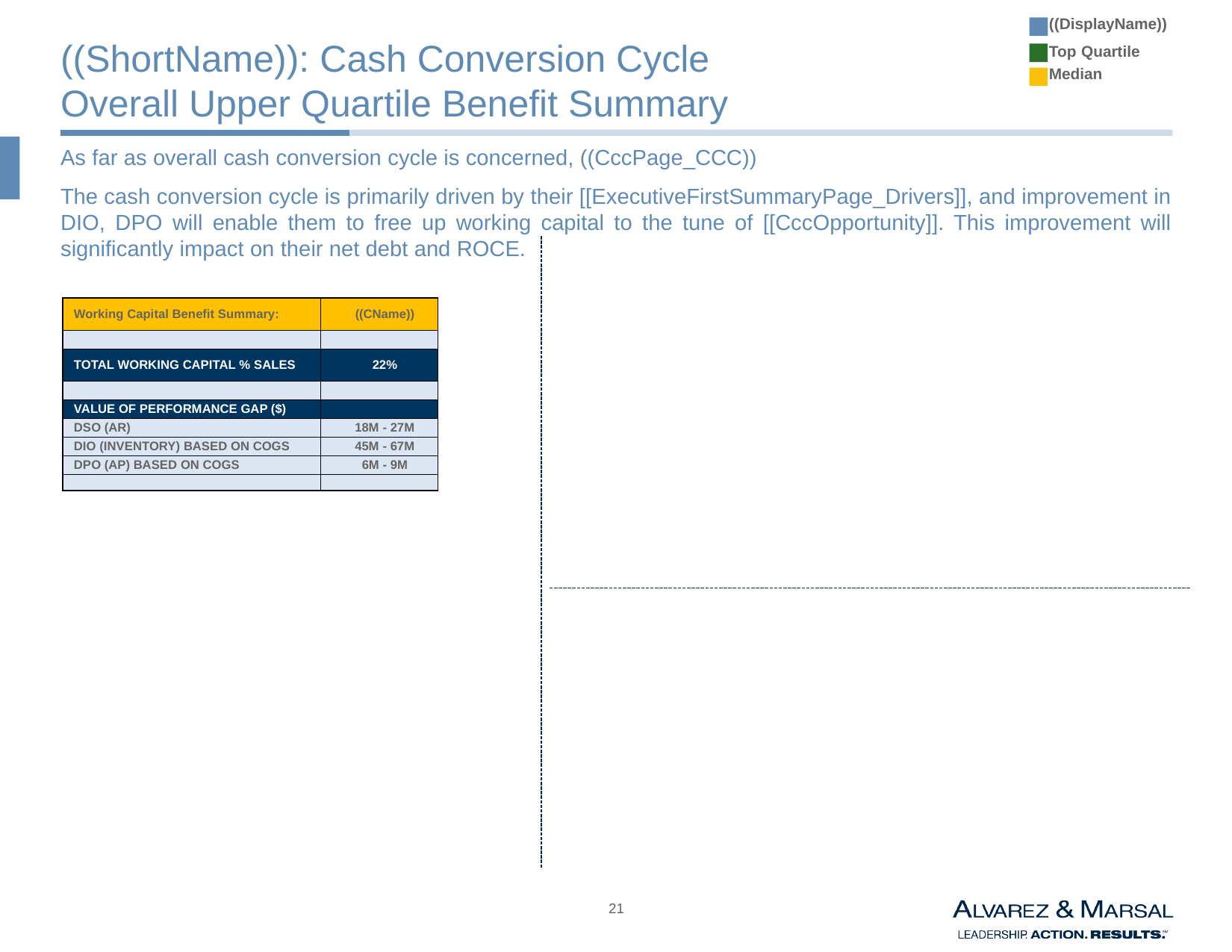

((DisplayName))

# ((ShortName)): Cash Conversion Cycle Overall Upper Quartile Benefit Summary
Top Quartile

Median

As far as overall cash conversion cycle is concerned, ((CccPage_CCC))
The cash conversion cycle is primarily driven by their [[ExecutiveFirstSummaryPage_Drivers]], and improvement in DIO, DPO will enable them to free up working capital to the tune of [[CccOpportunity]]. This improvement will significantly impact on their net debt and ROCE.
| Working Capital Benefit Summary: | ((CName)) |
| --- | --- |
|  |  |
| TOTAL WORKING CAPITAL % SALES | 22% |
|  |  |
| VALUE OF PERFORMANCE GAP ($) |  |
| DSO (AR) | 18M - 27M |
| DIO (INVENTORY) BASED ON COGS | 45M - 67M |
| DPO (AP) BASED ON COGS | 6M - 9M |
|  |  |

21